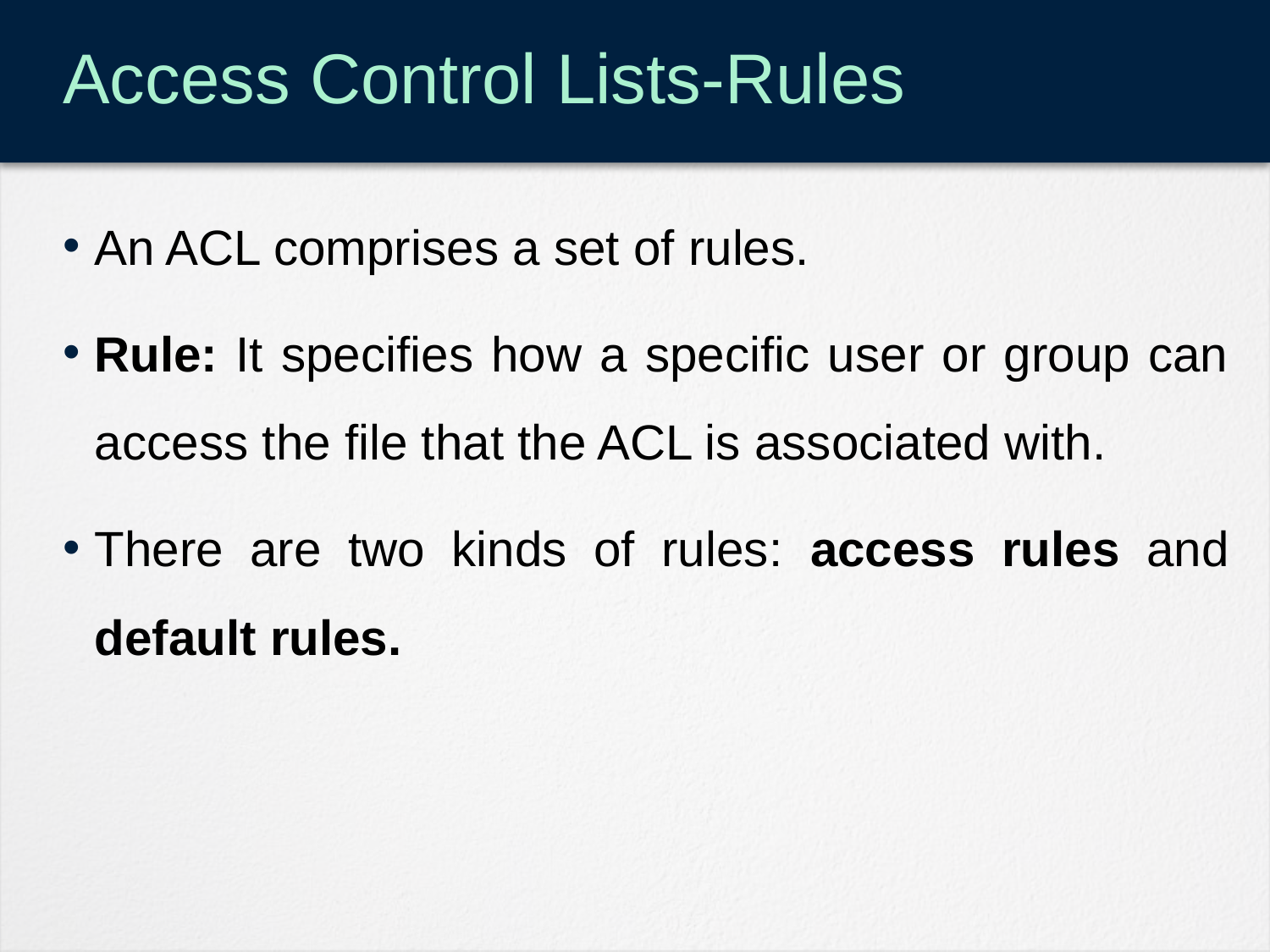

# Access Control Lists-Rules
An ACL comprises a set of rules.
Rule: It specifies how a specific user or group can access the file that the ACL is associated with.
There are two kinds of rules: access rules and default rules.